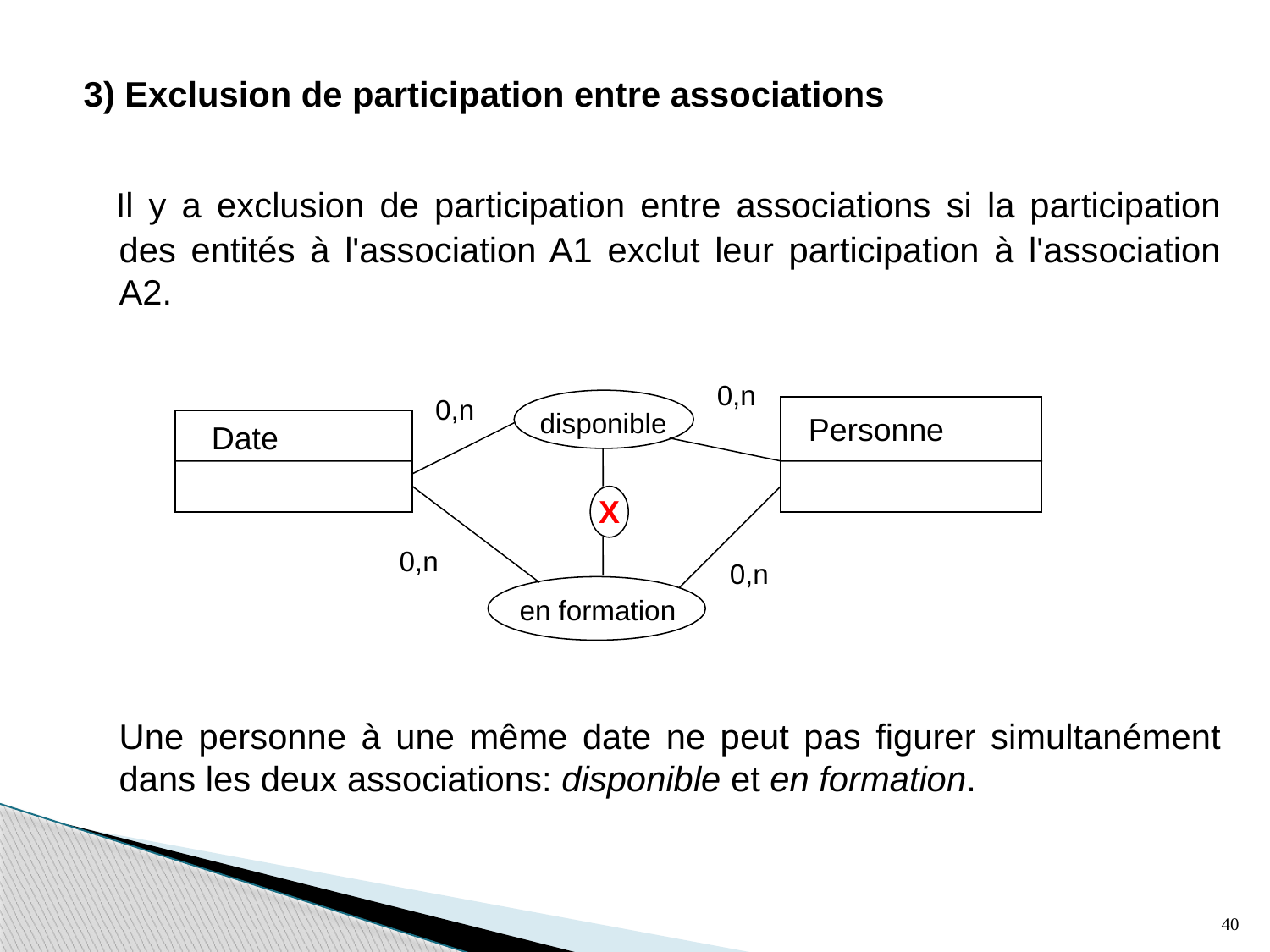

3) Exclusion de participation entre associations

  Il y a exclusion de participation entre associations si la participation des entités à l'association A1 exclut leur participation à l'association A2.

	Une personne à une même date ne peut pas figurer simultanément dans les deux associations: disponible et en formation.
0,n
0,n

disponible
Personne

Date

X

0,n

0,n

en formation
40